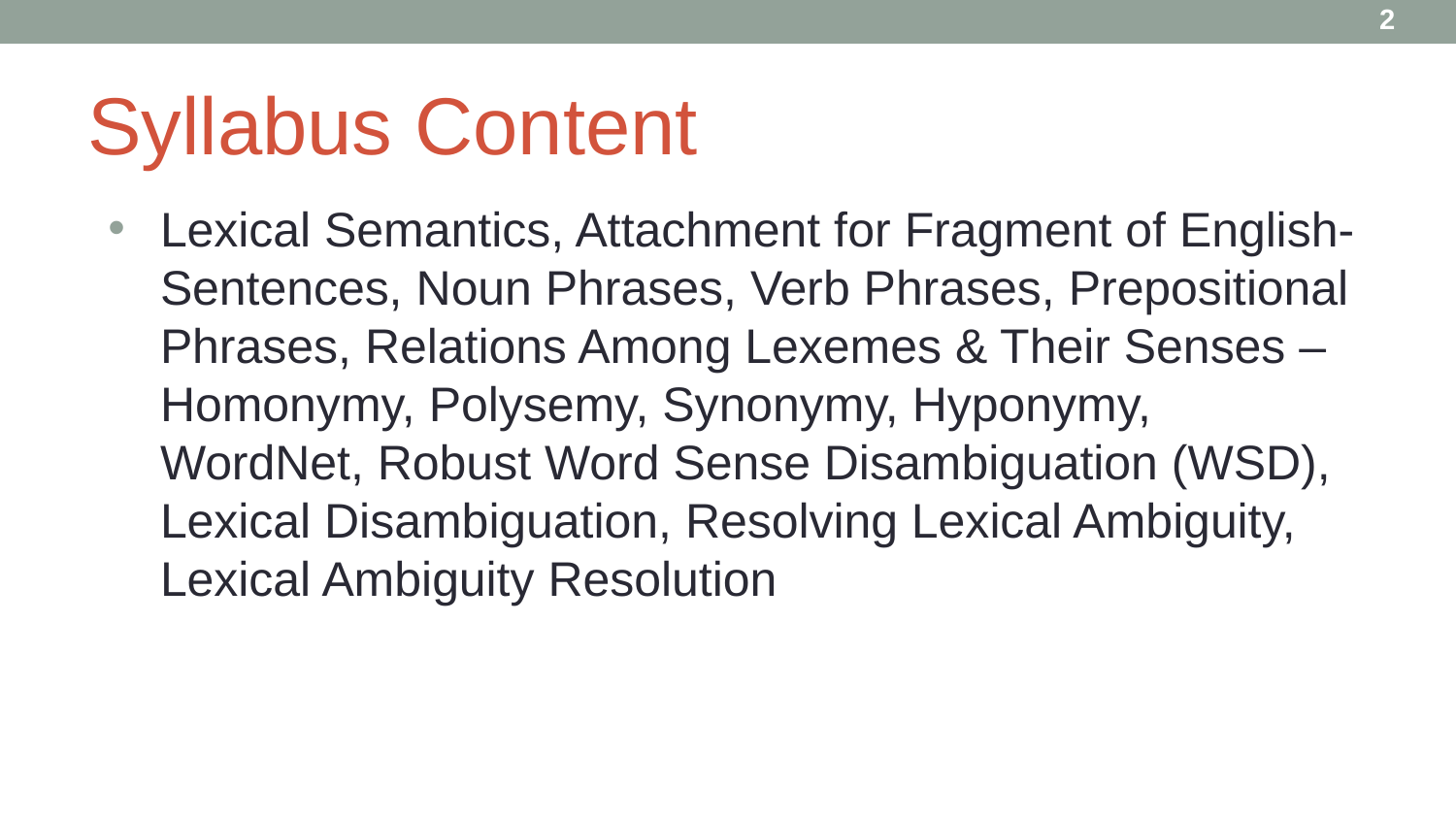

2
# Syllabus Content
Lexical Semantics, Attachment for Fragment of English- Sentences, Noun Phrases, Verb Phrases, Prepositional Phrases, Relations Among Lexemes & Their Senses –Homonymy, Polysemy, Synonymy, Hyponymy, WordNet, Robust Word Sense Disambiguation (WSD), Lexical Disambiguation, Resolving Lexical Ambiguity, Lexical Ambiguity Resolution